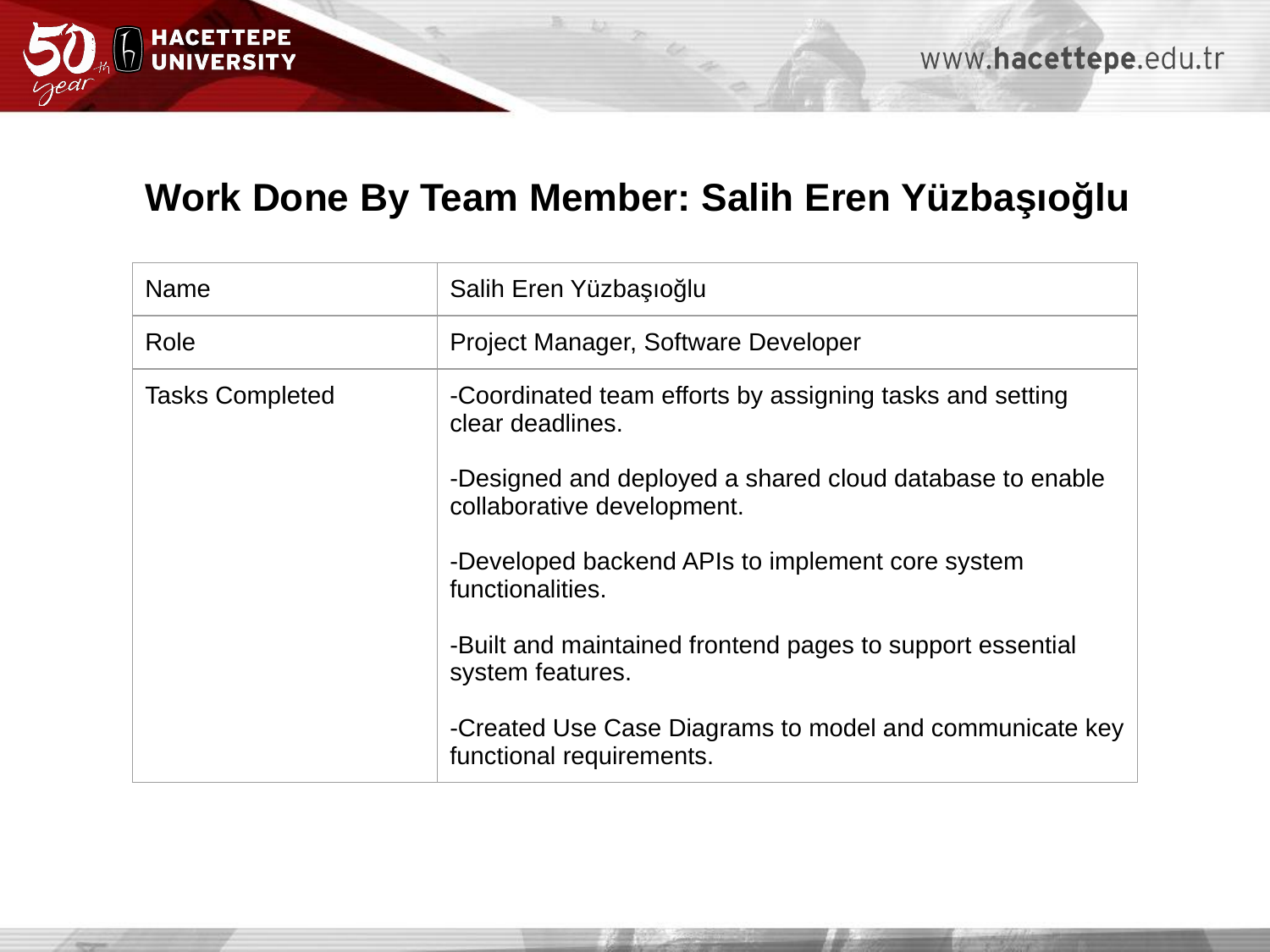

Work Done By Team Member: Salih Eren Yüzbaşıoğlu
| Name | Salih Eren Yüzbaşıoğlu |
| --- | --- |
| Role | Project Manager, Software Developer |
| Tasks Completed | -Coordinated team efforts by assigning tasks and setting clear deadlines. -Designed and deployed a shared cloud database to enable collaborative development. -Developed backend APIs to implement core system functionalities. -Built and maintained frontend pages to support essential system features. -Created Use Case Diagrams to model and communicate key functional requirements. |